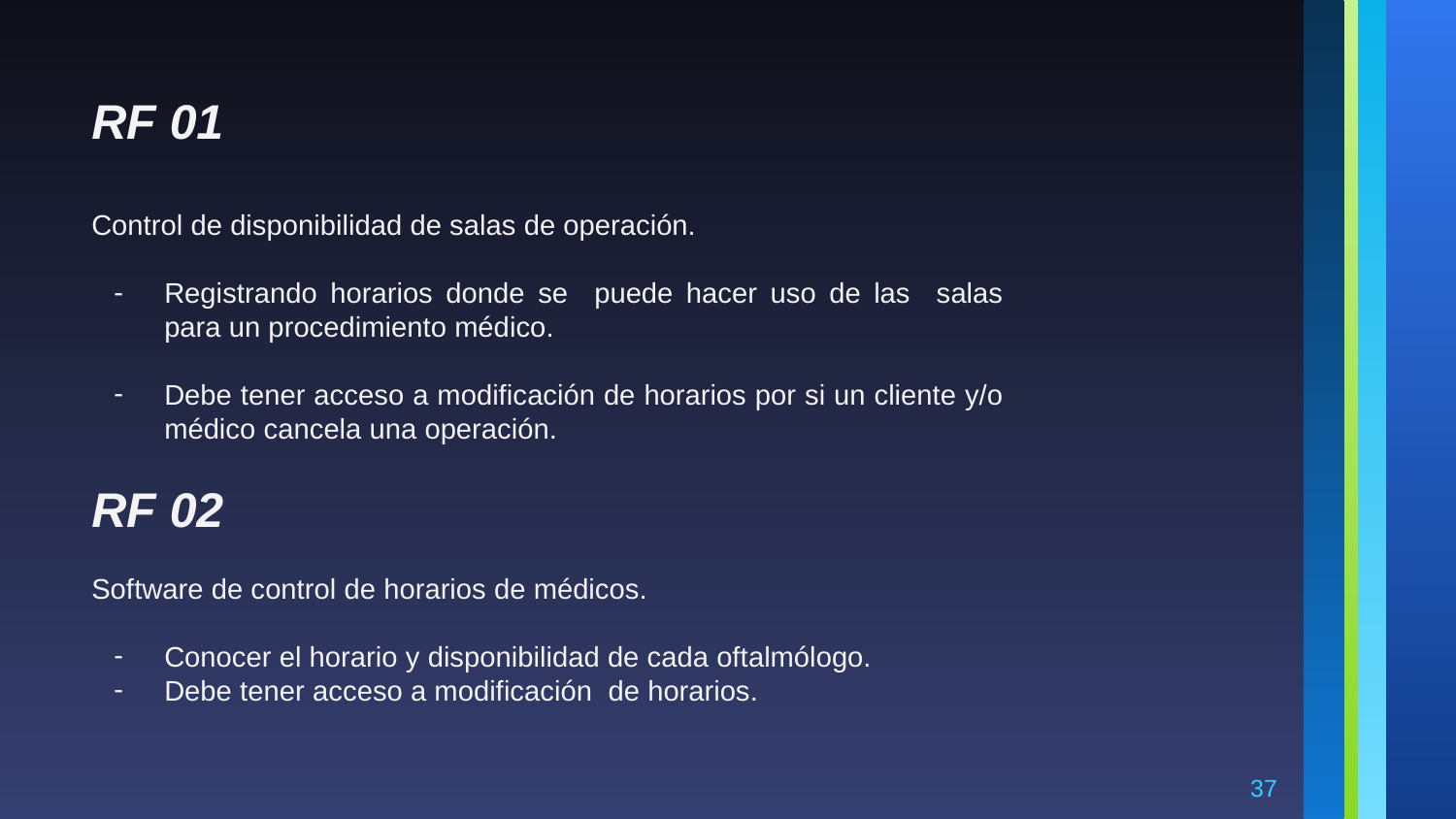

RF 01

Control de disponibilidad de salas de operación.

Registrando horarios donde se  puede hacer uso de las  salas para un procedimiento médico.

Debe tener acceso a modificación de horarios por si un cliente y/o médico cancela una operación.

RF 02

Software de control de horarios de médicos.

Conocer el horario y disponibilidad de cada oftalmólogo.
Debe tener acceso a modificación  de horarios.

37